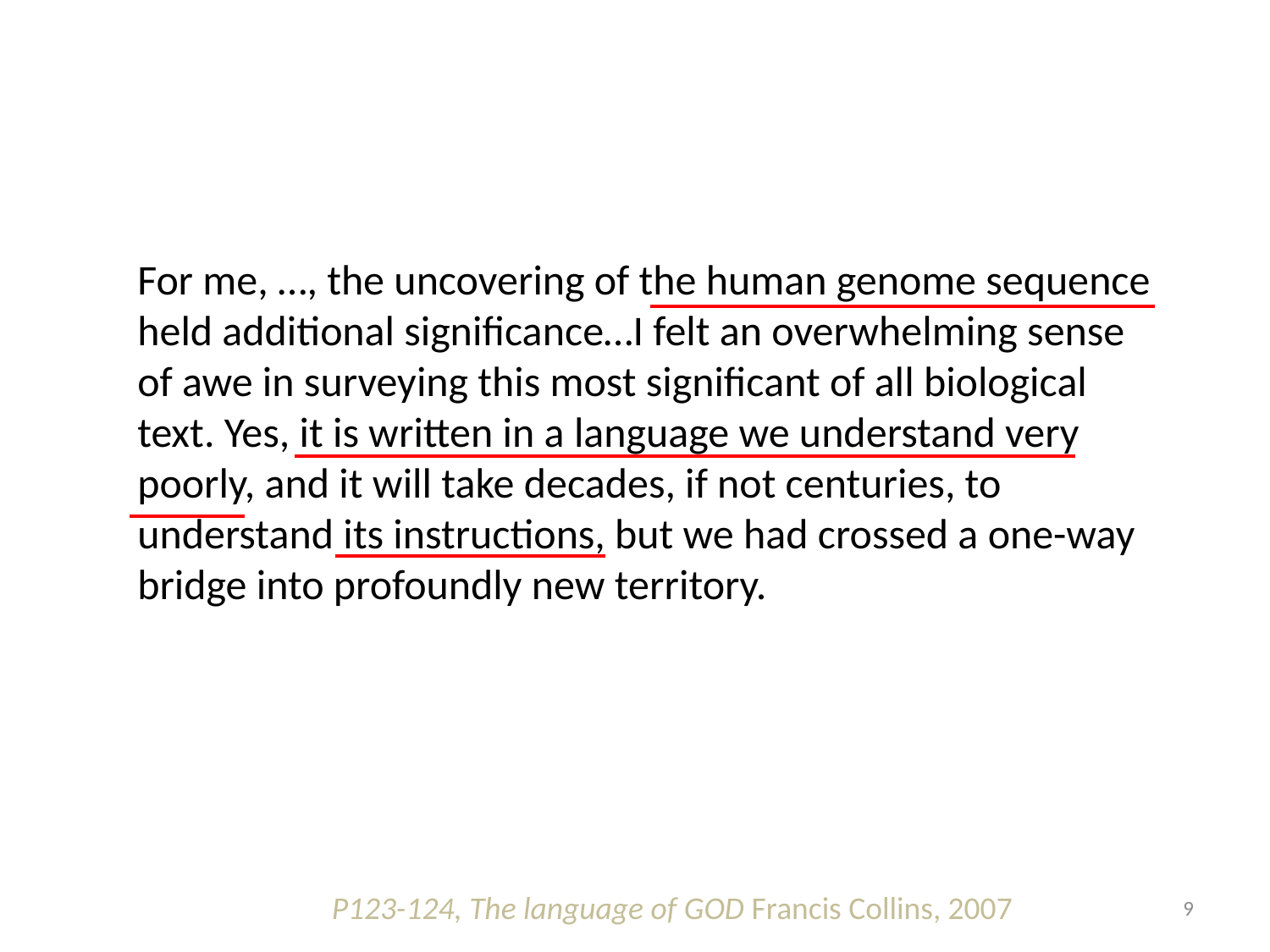

For me, …, the uncovering of the human genome sequence held additional significance…I felt an overwhelming sense of awe in surveying this most significant of all biological text. Yes, it is written in a language we understand very poorly, and it will take decades, if not centuries, to understand its instructions, but we had crossed a one-way bridge into profoundly new territory.
P123-124, The language of GOD Francis Collins, 2007
9